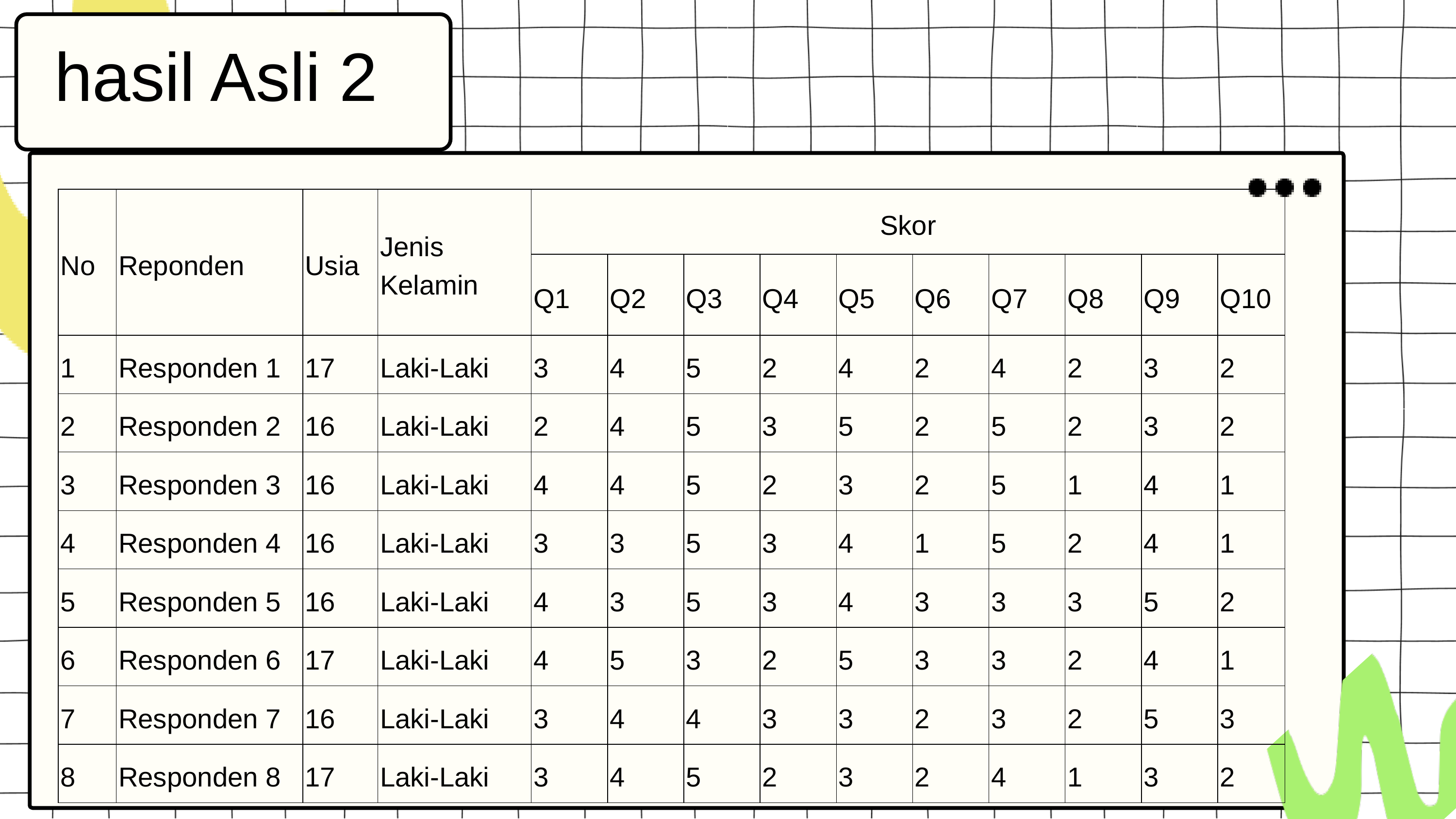

hasil Asli 2

| No | Reponden | Usia | Jenis Kelamin | Skor | Skor | Skor | Skor | Skor | Skor | Skor | Skor | Skor | Skor |
| --- | --- | --- | --- | --- | --- | --- | --- | --- | --- | --- | --- | --- | --- |
| No | Reponden | Usia | Jenis Kelamin | Q1 | Q2 | Q3 | Q4 | Q5 | Q6 | Q7 | Q8 | Q9 | Q10 |
| 1 | Responden 1 | 17 | Laki-Laki | 3 | 4 | 5 | 2 | 4 | 2 | 4 | 2 | 3 | 2 |
| 2 | Responden 2 | 16 | Laki-Laki | 2 | 4 | 5 | 3 | 5 | 2 | 5 | 2 | 3 | 2 |
| 3 | Responden 3 | 16 | Laki-Laki | 4 | 4 | 5 | 2 | 3 | 2 | 5 | 1 | 4 | 1 |
| 4 | Responden 4 | 16 | Laki-Laki | 3 | 3 | 5 | 3 | 4 | 1 | 5 | 2 | 4 | 1 |
| 5 | Responden 5 | 16 | Laki-Laki | 4 | 3 | 5 | 3 | 4 | 3 | 3 | 3 | 5 | 2 |
| 6 | Responden 6 | 17 | Laki-Laki | 4 | 5 | 3 | 2 | 5 | 3 | 3 | 2 | 4 | 1 |
| 7 | Responden 7 | 16 | Laki-Laki | 3 | 4 | 4 | 3 | 3 | 2 | 3 | 2 | 5 | 3 |
| 8 | Responden 8 | 17 | Laki-Laki | 3 | 4 | 5 | 2 | 3 | 2 | 4 | 1 | 3 | 2 |